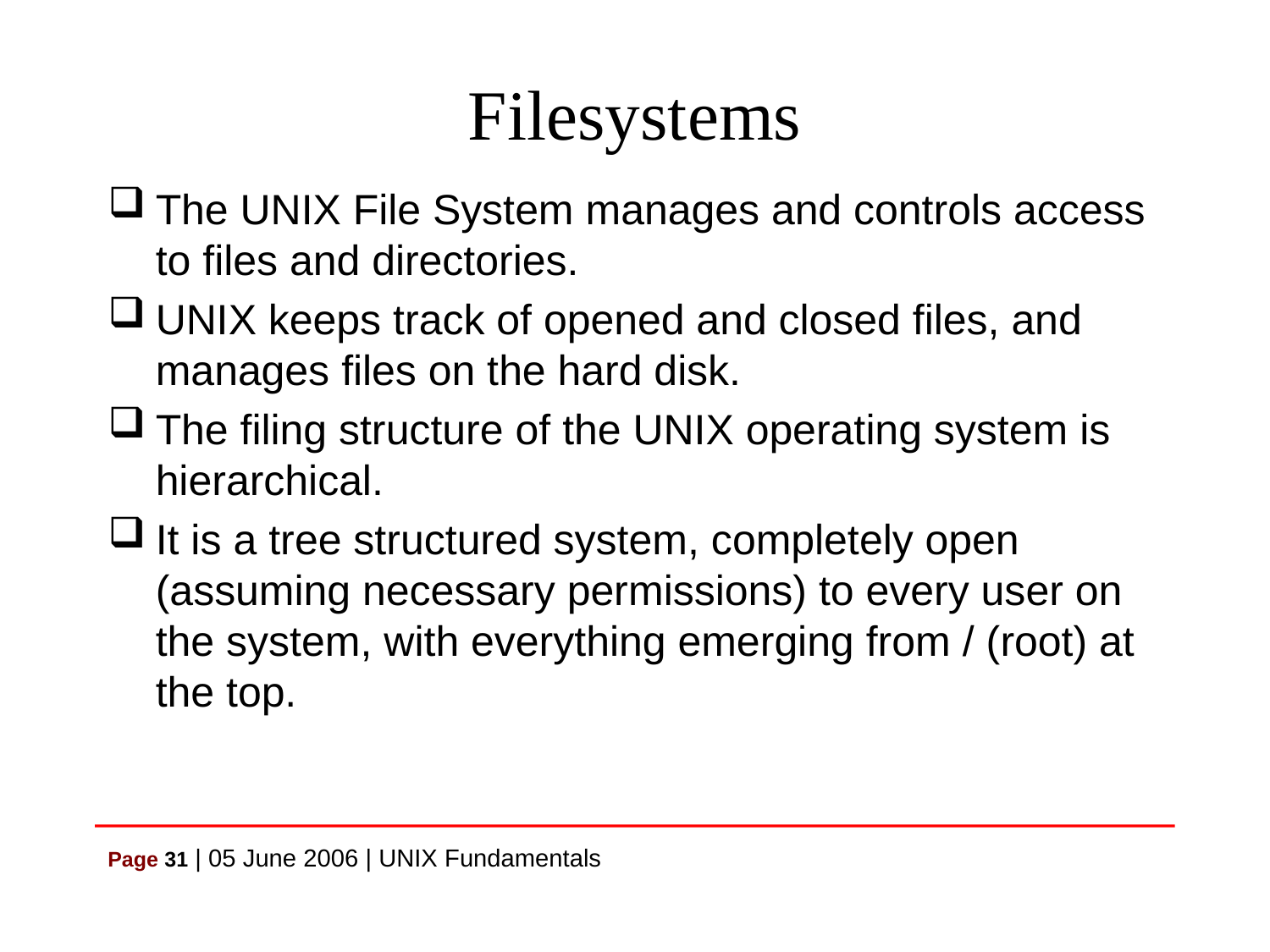

# Filesystems
The UNIX File System manages and controls access to files and directories.
UNIX keeps track of opened and closed files, and manages files on the hard disk.
The filing structure of the UNIX operating system is hierarchical.
It is a tree structured system, completely open (assuming necessary permissions) to every user on the system, with everything emerging from / (root) at the top.

Page 31 | 05 June 2006 | UNIX Fundamentals